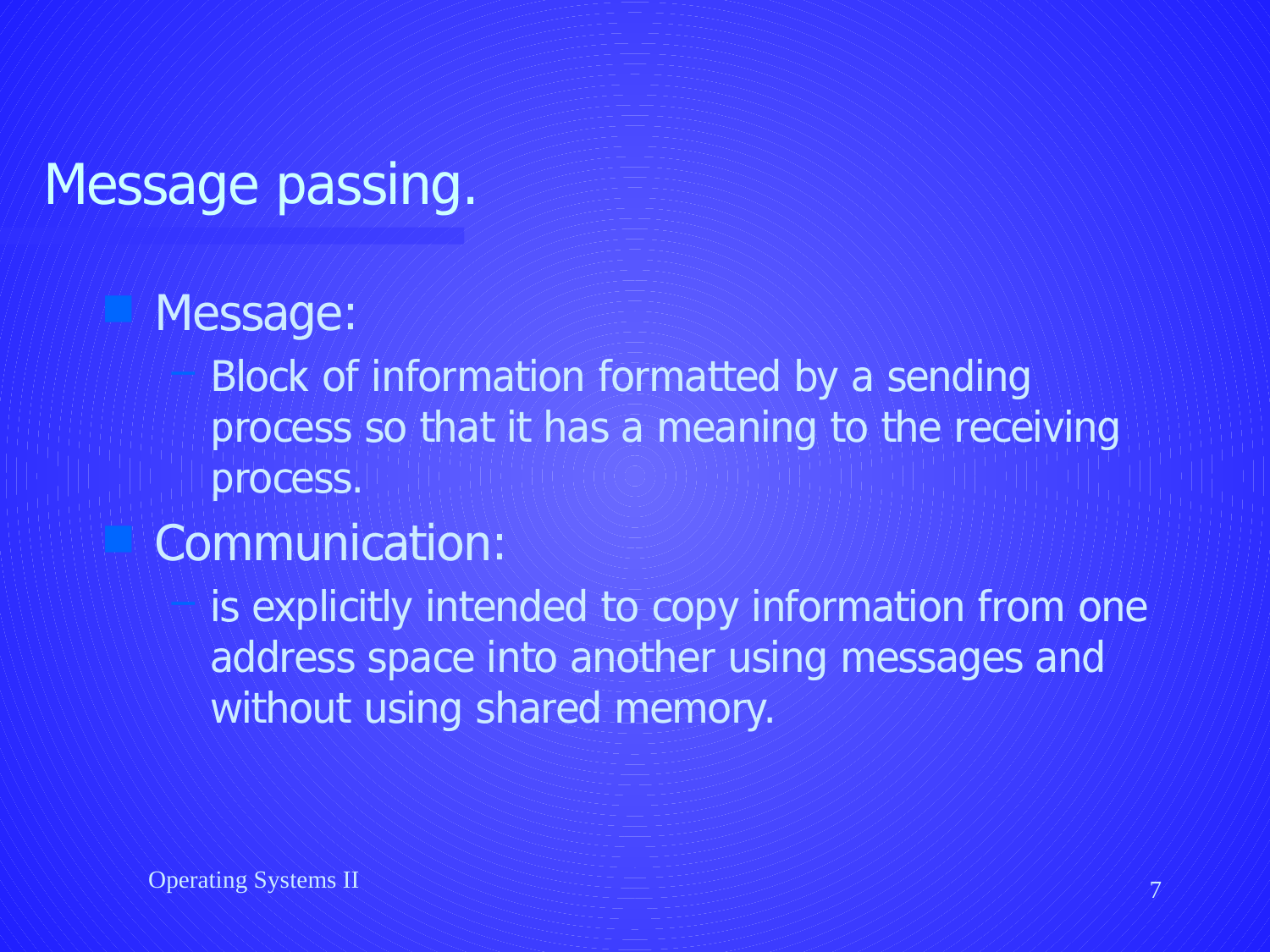

# Message passing.
Message:
Block of information formatted by a sending process so that it has a meaning to the receiving process.
Communication:
is explicitly intended to copy information from one address space into another using messages and without using shared memory.
Operating Systems II
7